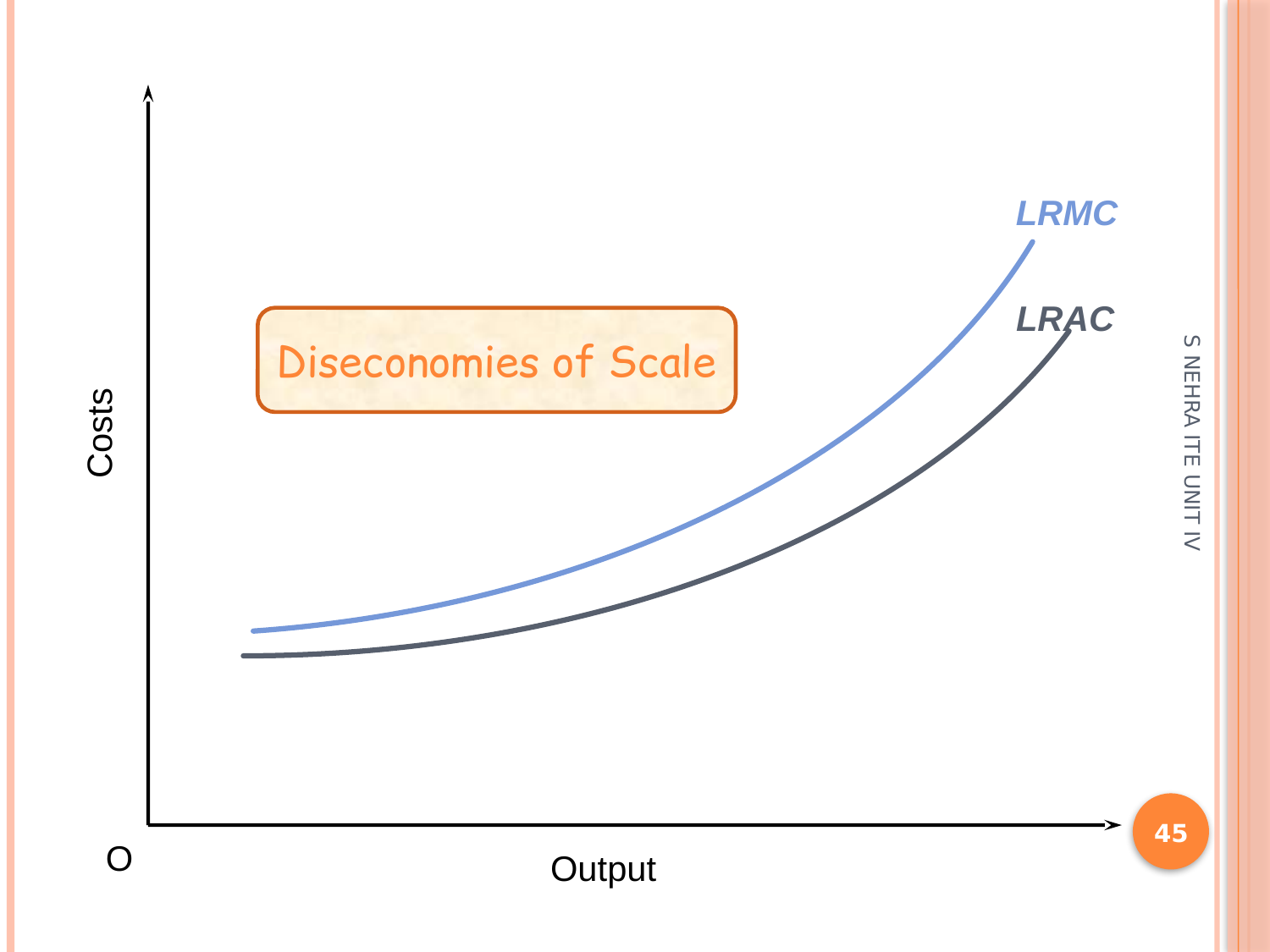

LRMC

LRAC
Diseconomies of Scale
Costs
S NEHRA ITE UNIT IV
45

O
Output